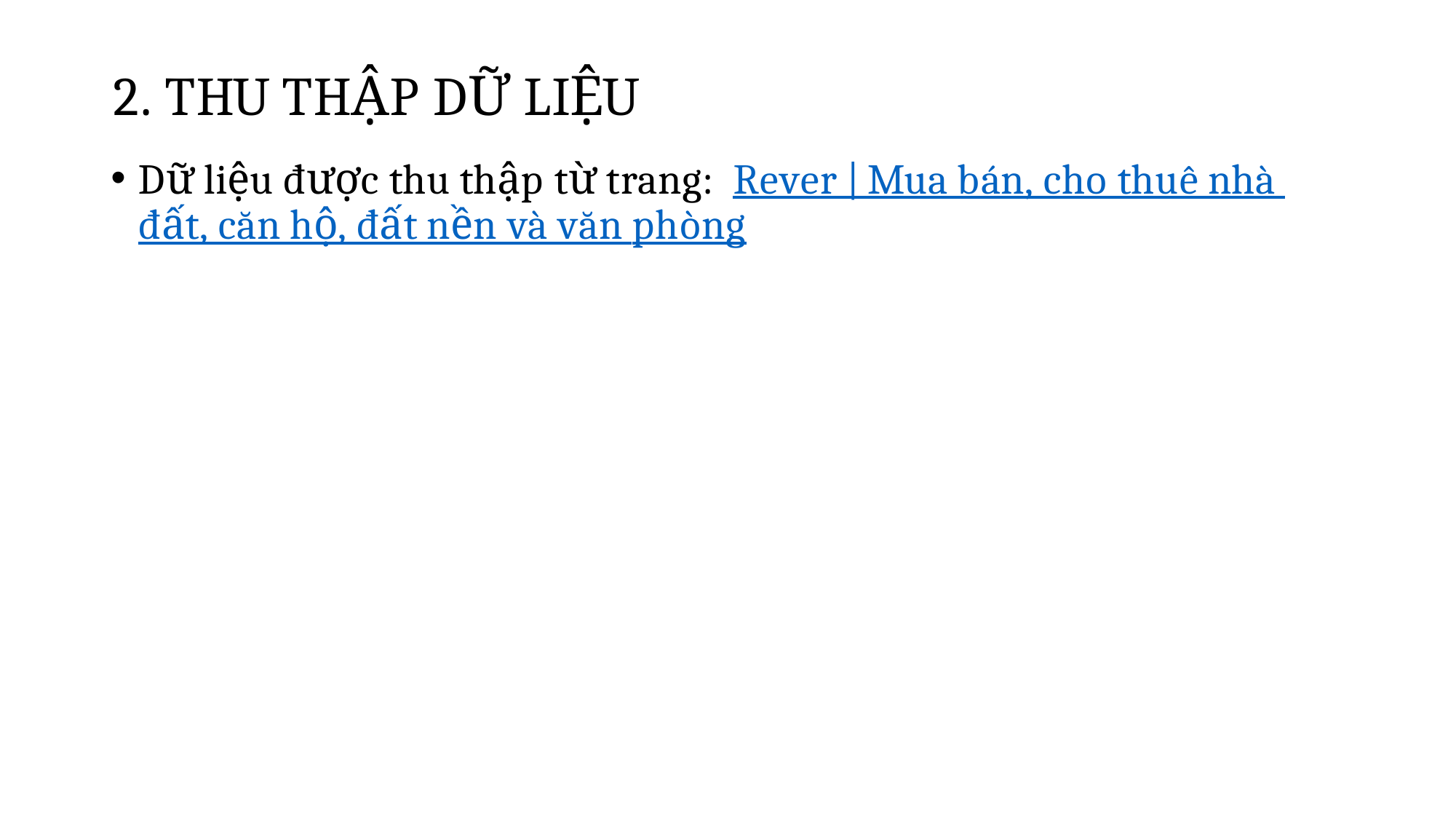

# 2. THU THẬP DỮ LIỆU
Dữ liệu được thu thập từ trang:  Rever | Mua bán, cho thuê nhà đất, căn hộ, đất nền và văn phòng